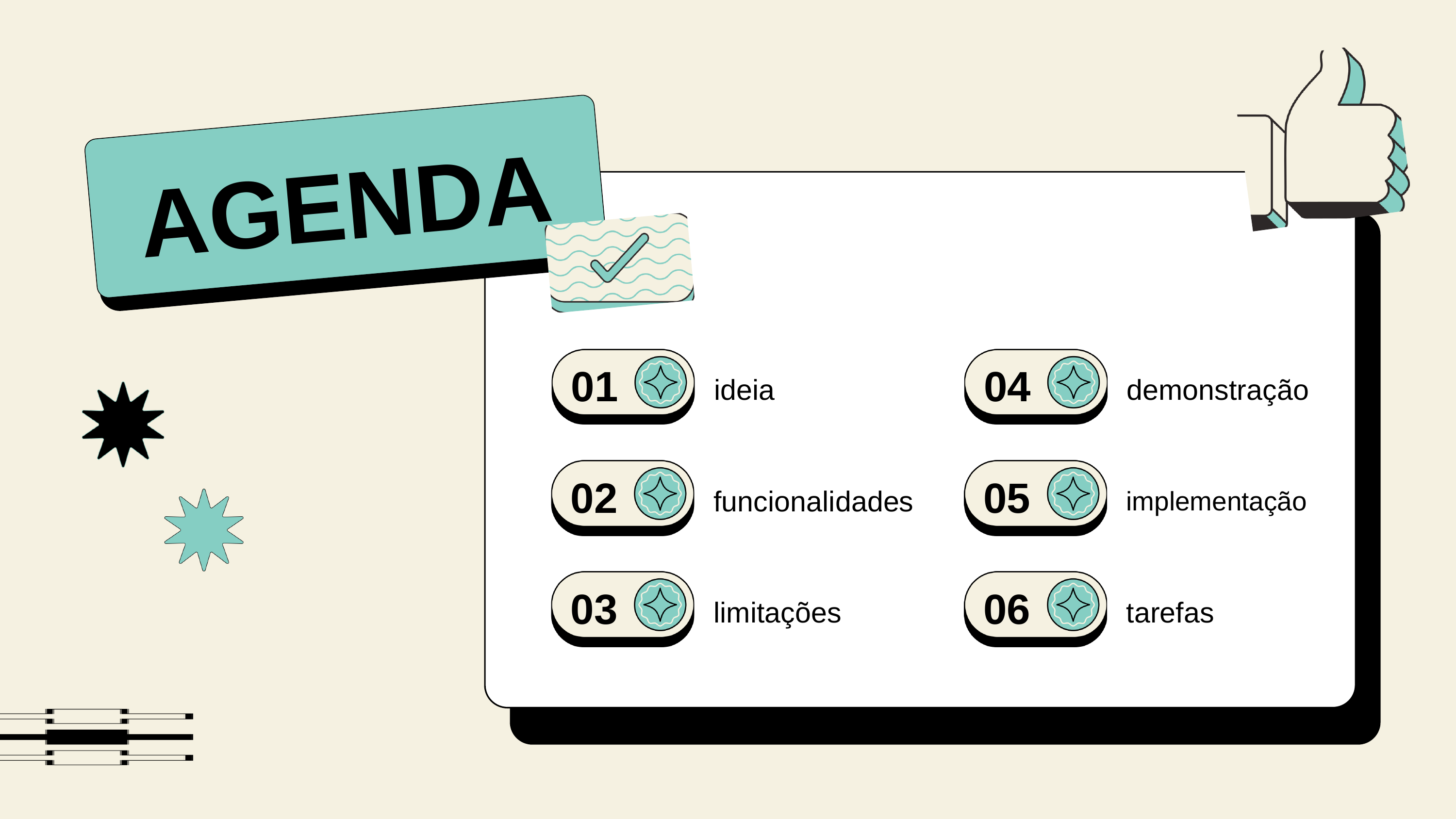

AGENDA

01
04
ideia
demonstração

02
05
funcionalidades
implementação

03
06
limitações
tarefas